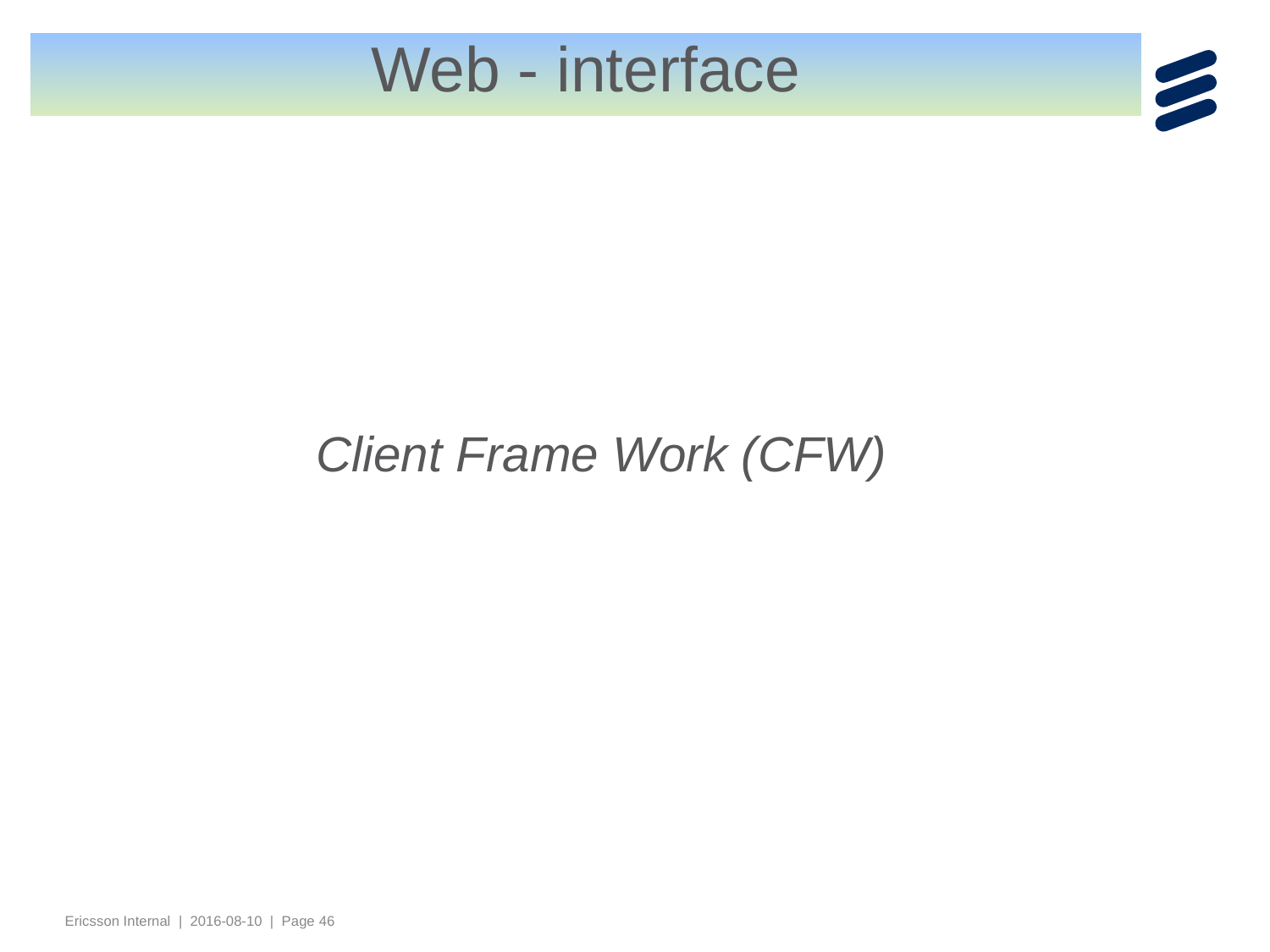

# Web - interface
Client Frame Work (CFW)